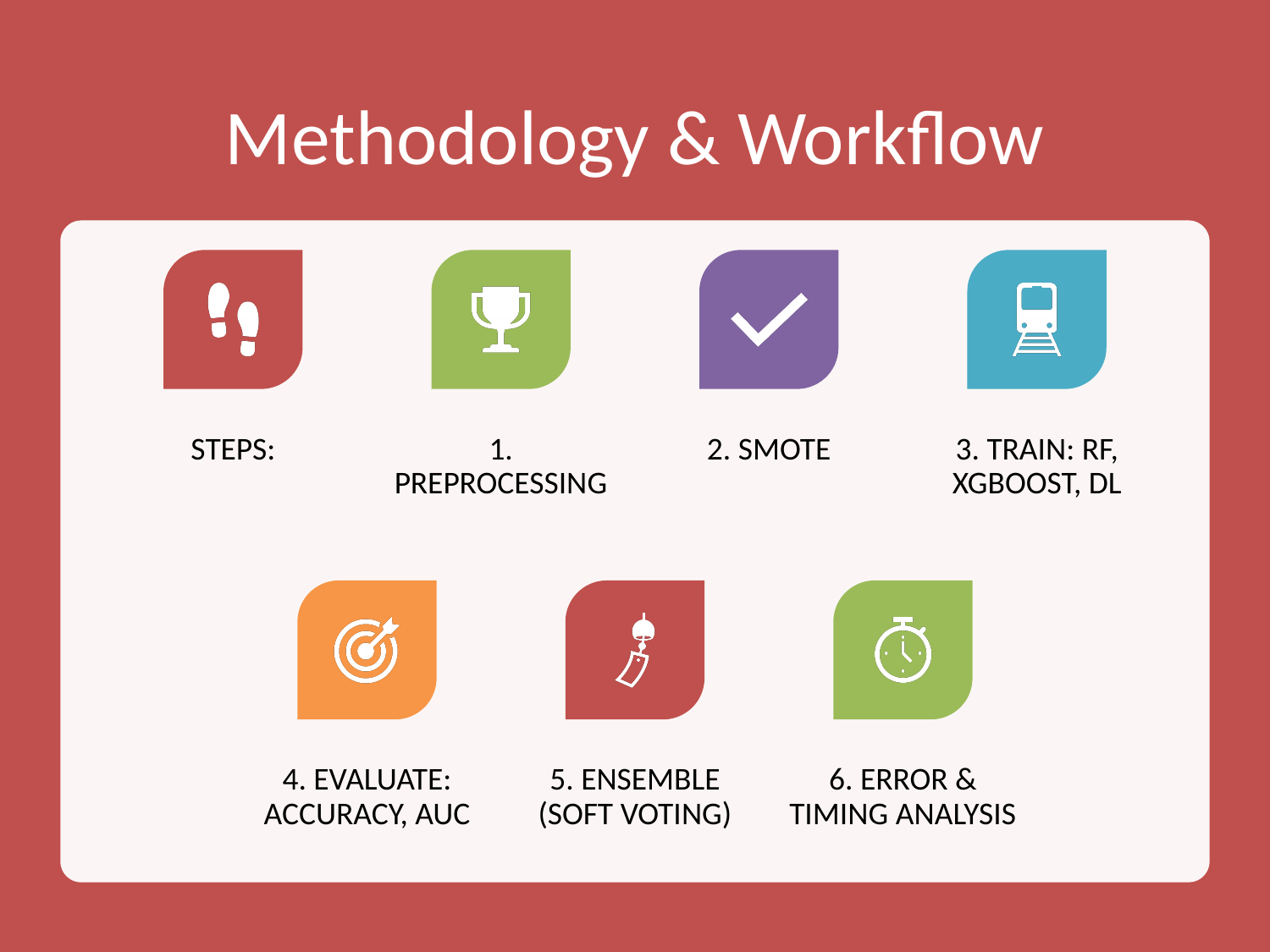

# Methodology & Workflow

Steps:
1. Preprocessing
2. SMOTE
3. Train: RF, XGBoost, DL
4. Evaluate: Accuracy, AUC
5. Ensemble (Soft Voting)
6. Error & Timing Analysis